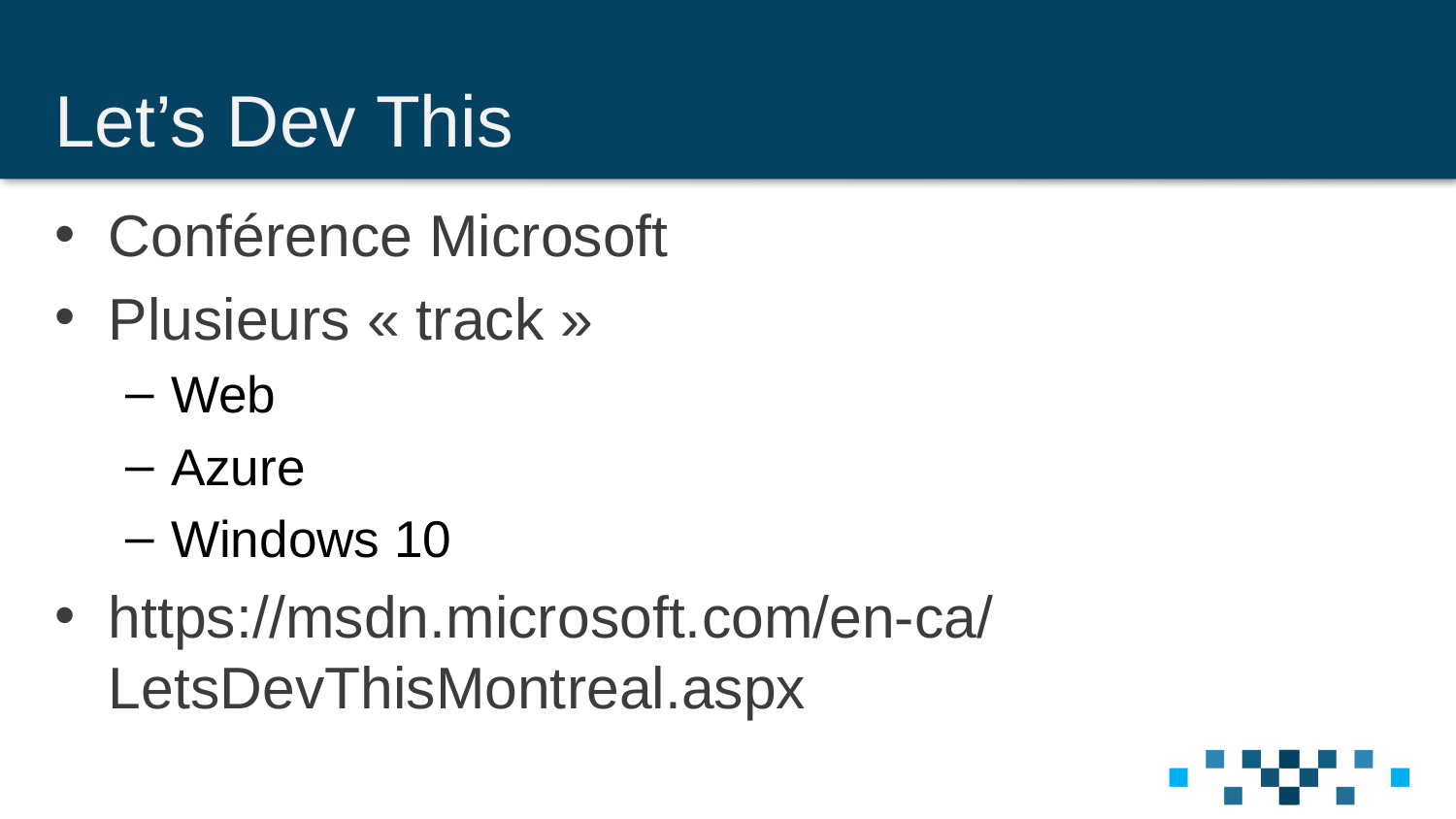

# Let’s Dev This
Conférence Microsoft
Plusieurs « track »
Web
Azure
Windows 10
https://msdn.microsoft.com/en-ca/LetsDevThisMontreal.aspx